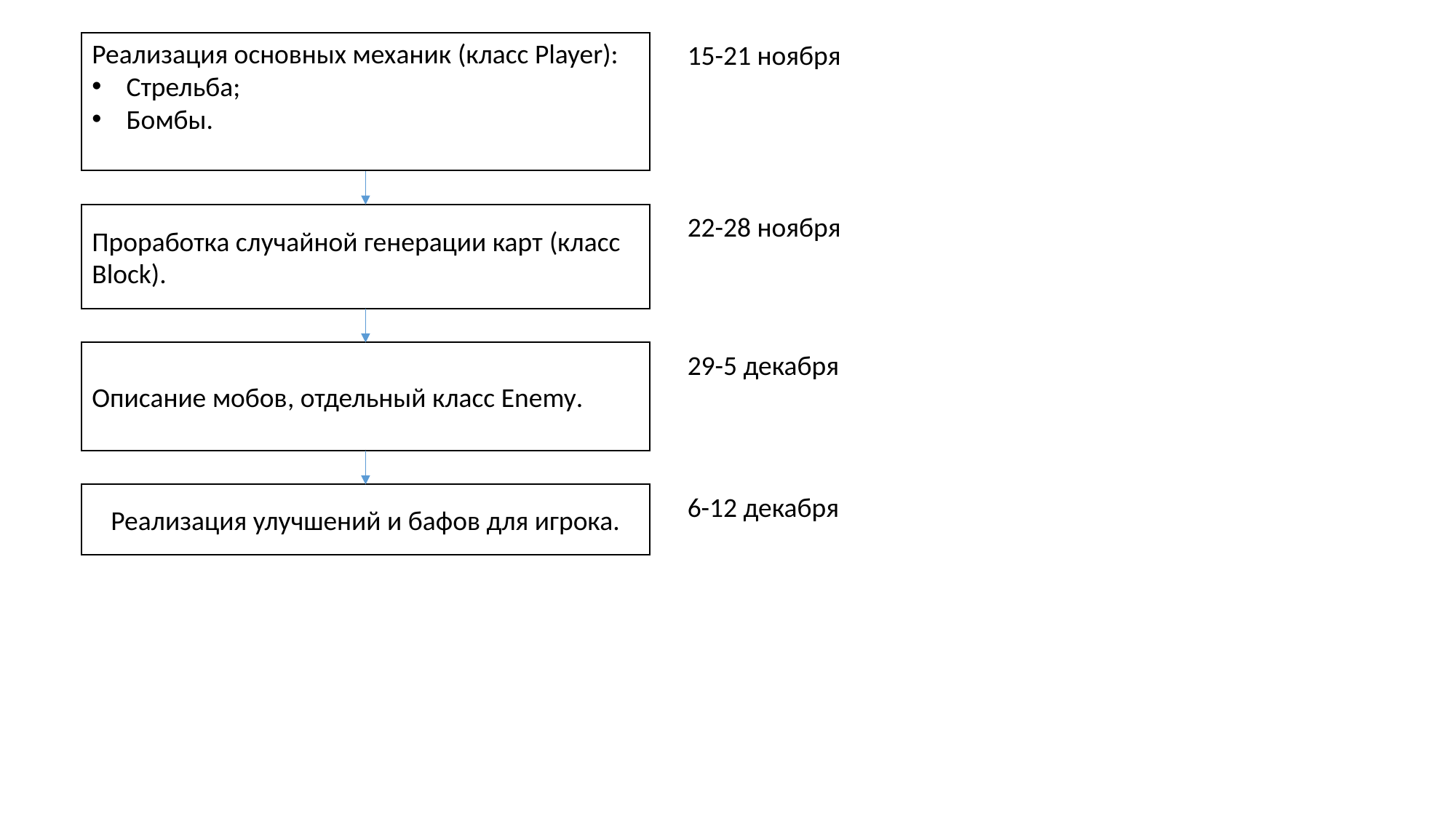

Реализация основных механик (класс Player):
Стрельба;
Бомбы.

15-21 ноября
Проработка случайной генерации карт (класс Block).
22-28 ноября
Описание мобов, отдельный класс Enemy.
29-5 декабря
Реализация улучшений и бафов для игрока.
6-12 декабря